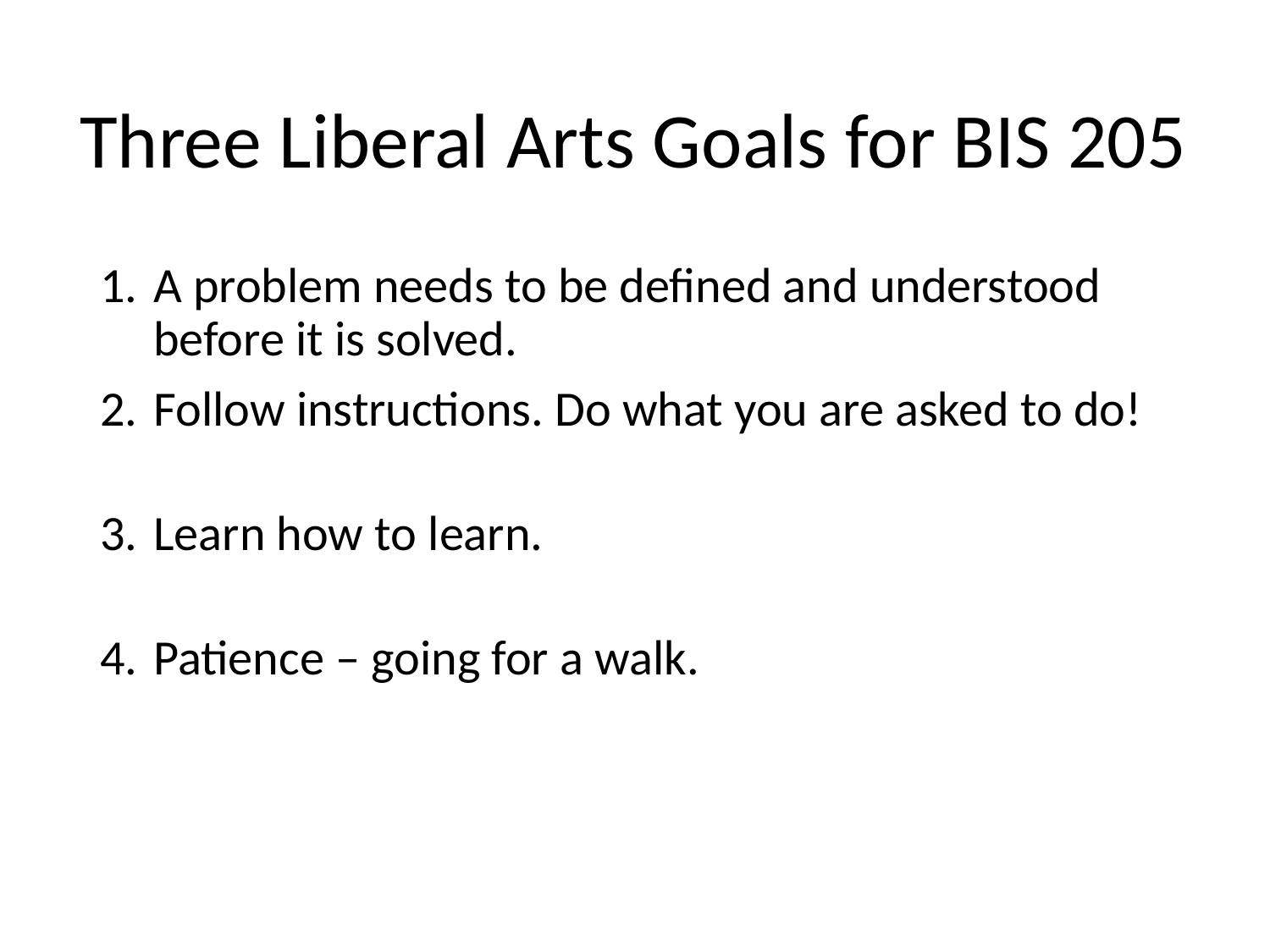

# Three Liberal Arts Goals for BIS 205
A problem needs to be defined and understood before it is solved.
Follow instructions. Do what you are asked to do!
Learn how to learn.
Patience – going for a walk.